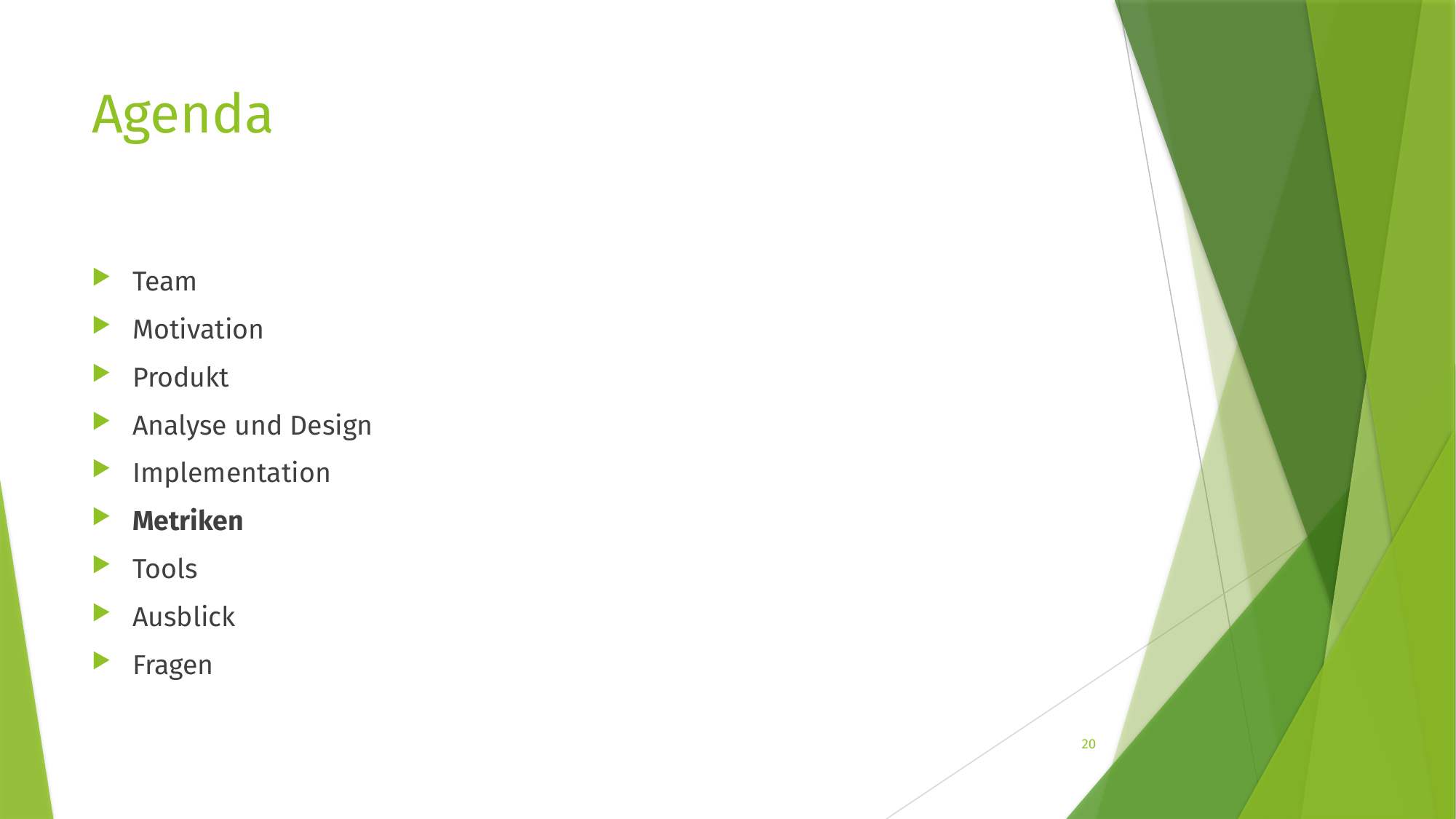

# Agenda
Team
Motivation
Produkt
Analyse und Design
Implementation
Metriken
Tools
Ausblick
Fragen
20